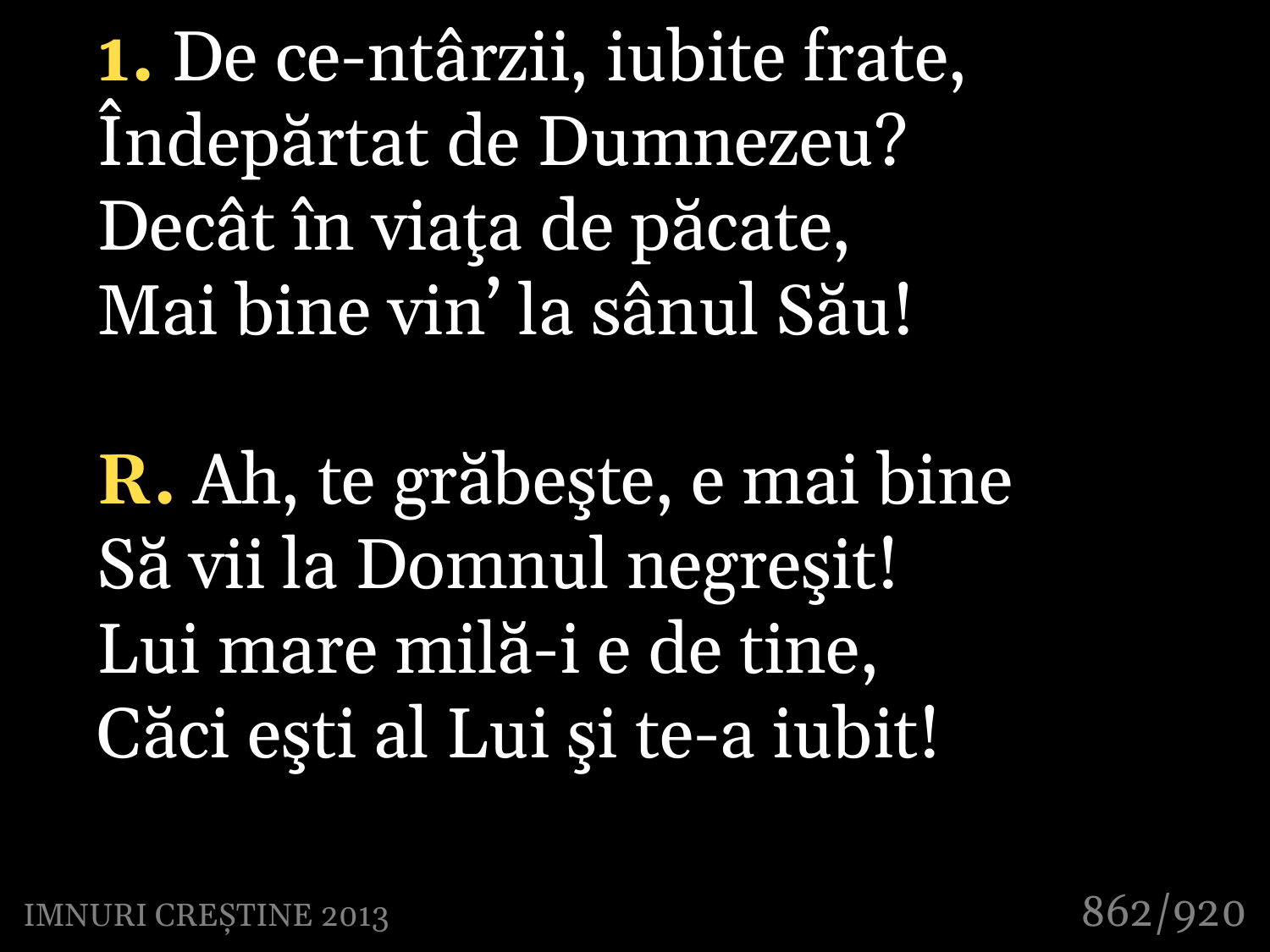

1. De ce-ntârzii, iubite frate,
Îndepărtat de Dumnezeu?
Decât în viaţa de păcate,
Mai bine vin’ la sânul Său!

R. Ah, te grăbeşte, e mai bine
Să vii la Domnul negreşit!
Lui mare milă-i e de tine,
Căci eşti al Lui şi te-a iubit!
862/920
IMNURI CREȘTINE 2013